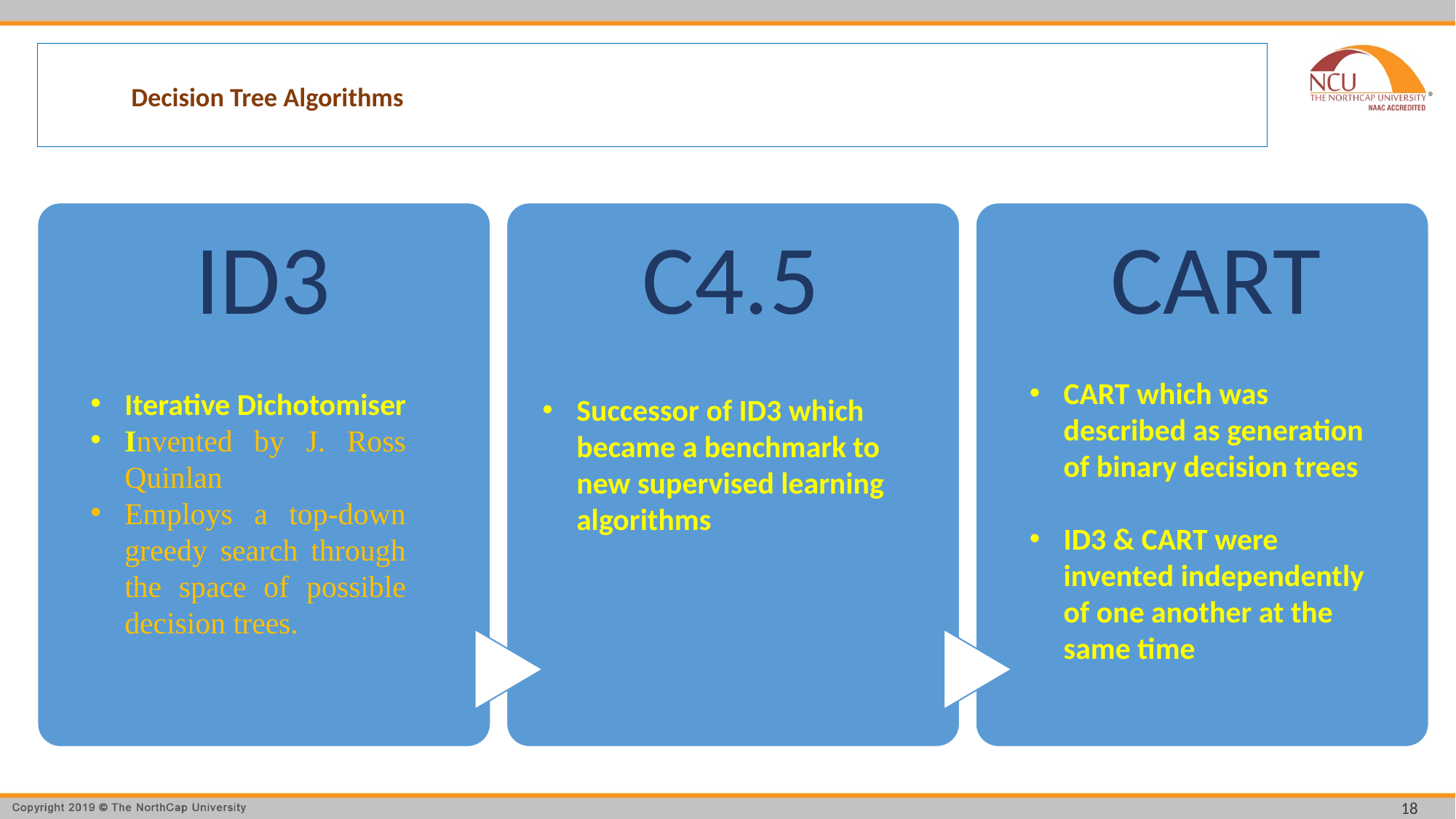

# Decision Tree Algorithms

   ID3

  C4.5

  CART
CART which was described as generation of binary decision trees

ID3 & CART were invented independently of one another at the same time

Iterative Dichotomiser
Invented by J. Ross Quinlan
Employs a top-down greedy search through the space of possible decision trees.

Successor of ID3 which became a benchmark to new supervised learning algorithms

18